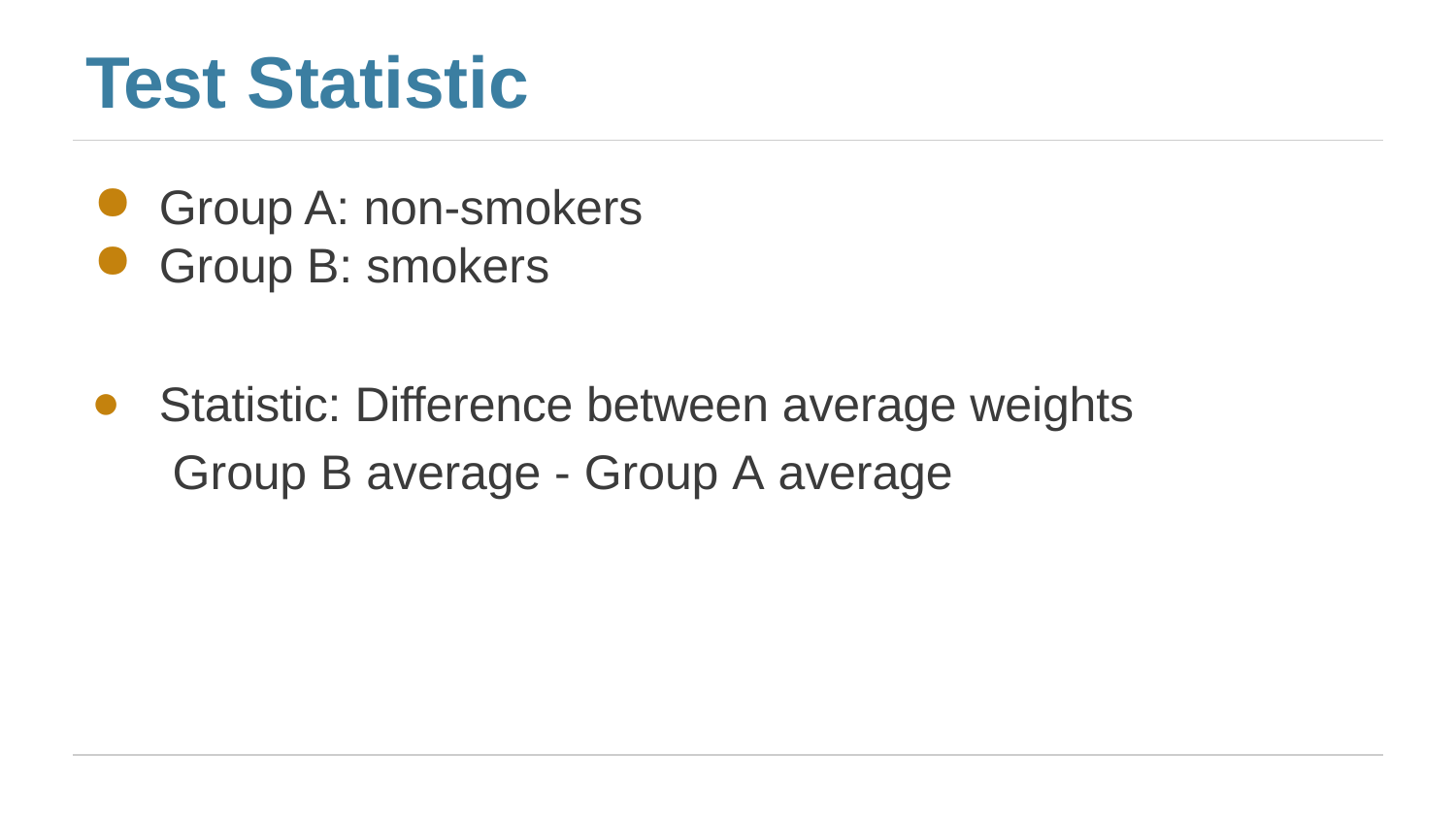

# Test Statistic
Group A: non-smokers
Group B: smokers

Statistic: Difference between average weights  Group B average - Group A average